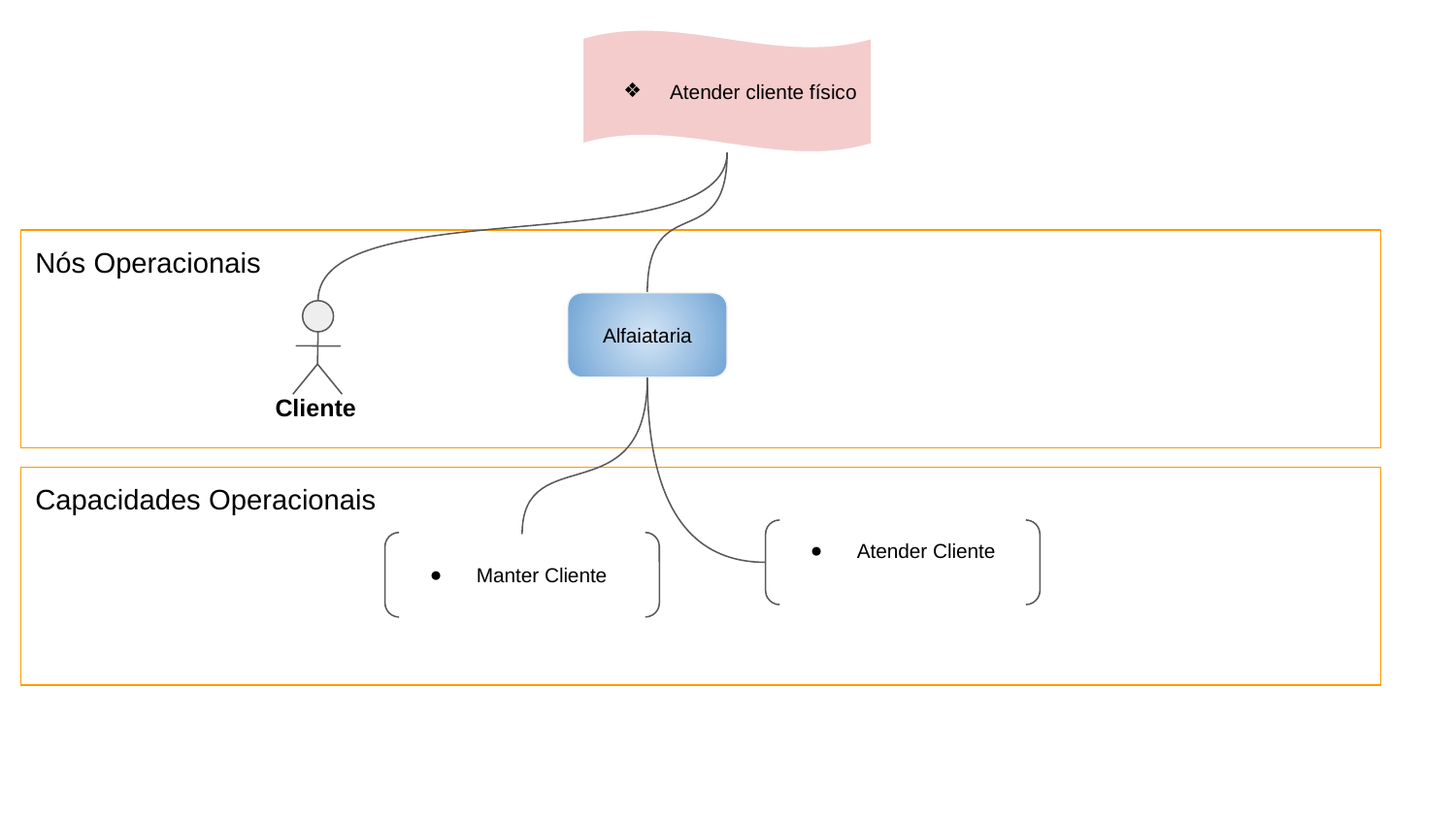

Atender cliente físico
Nós Operacionais
Alfaiataria

Cliente

Capacidades Operacionais
Atender Cliente

Manter Cliente